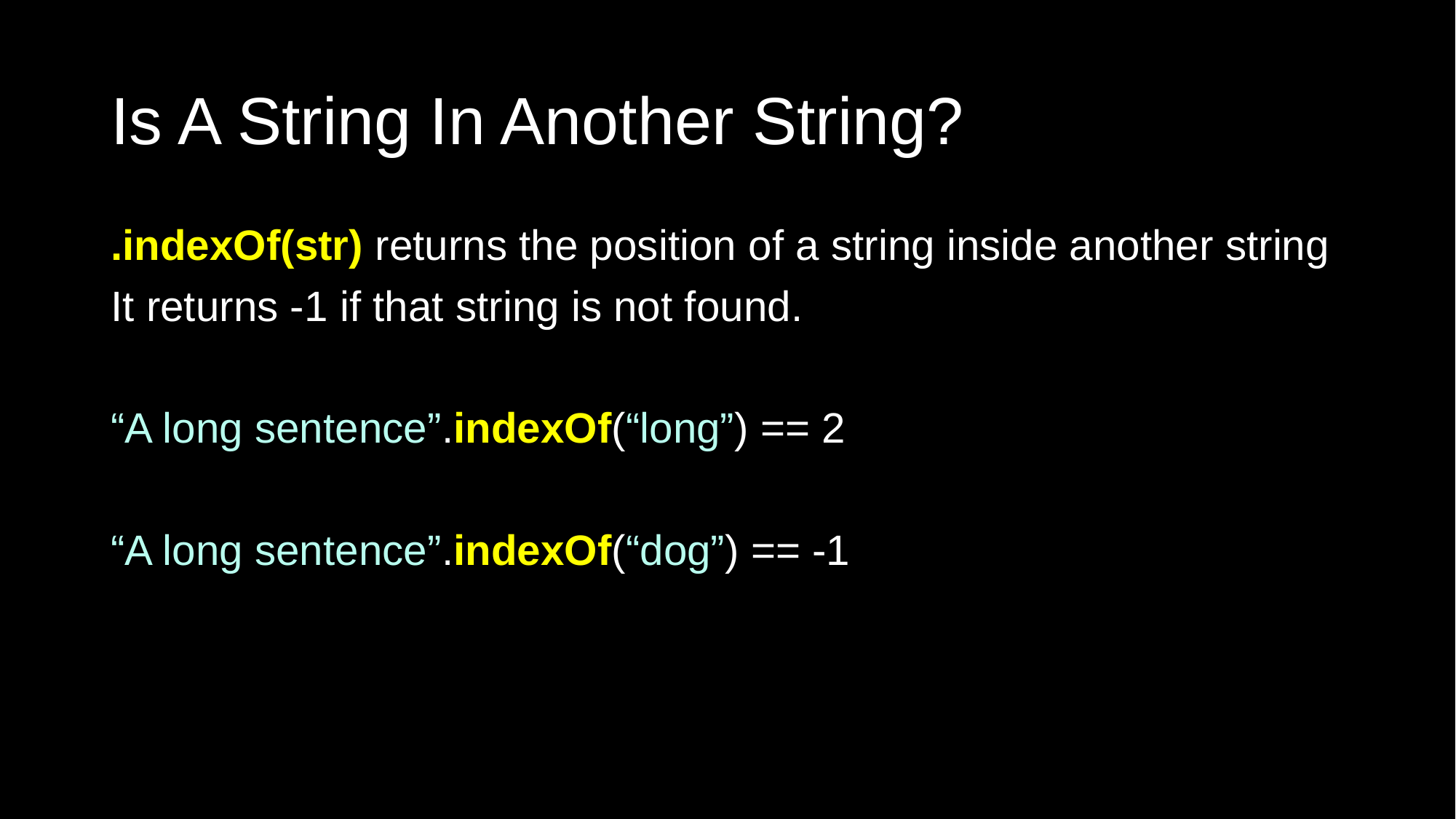

# Is A String In Another String?
.indexOf(str) returns the position of a string inside another string
It returns -1 if that string is not found.

“A long sentence”.indexOf(“long”) == 2

“A long sentence”.indexOf(“dog”) == -1